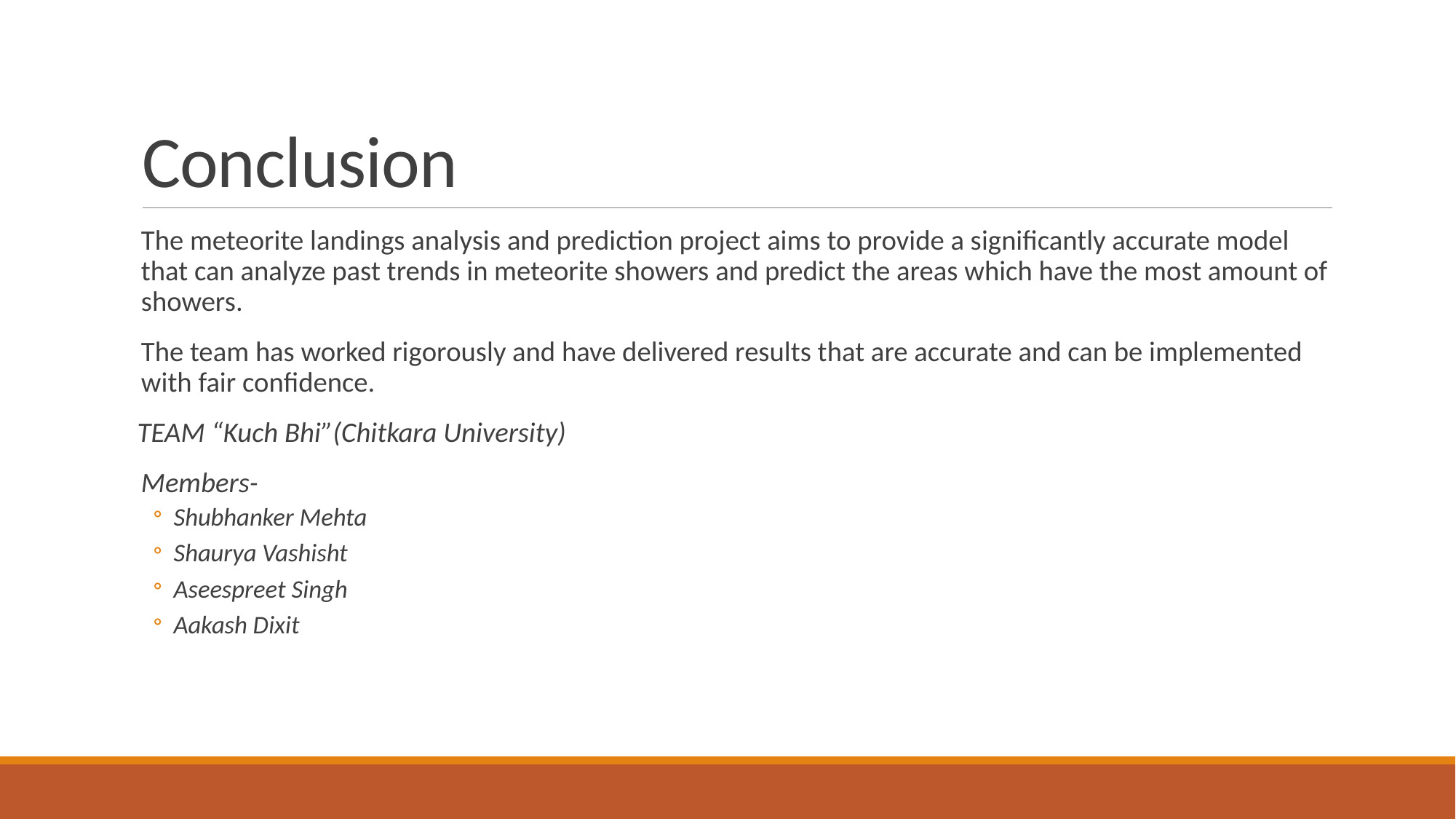

# Conclusion
The meteorite landings analysis and prediction project aims to provide a significantly accurate model that can analyze past trends in meteorite showers and predict the areas which have the most amount of showers.
The team has worked rigorously and have delivered results that are accurate and can be implemented with fair confidence.
 TEAM “Kuch Bhi”(Chitkara University)
Members-
Shubhanker Mehta
Shaurya Vashisht
Aseespreet Singh
Aakash Dixit